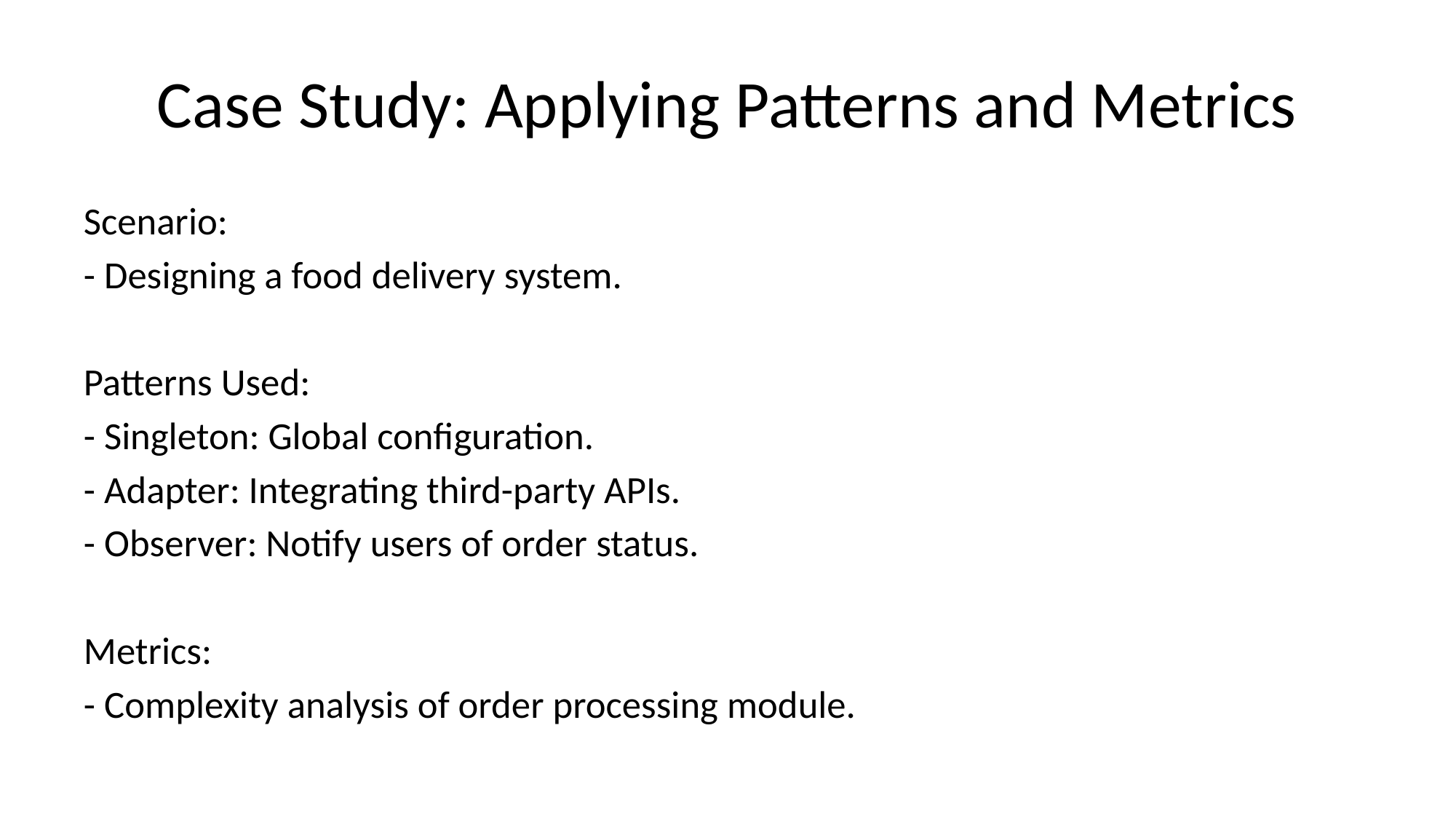

# Case Study: Applying Patterns and Metrics
Scenario:
- Designing a food delivery system.

Patterns Used:
- Singleton: Global configuration.
- Adapter: Integrating third-party APIs.
- Observer: Notify users of order status.

Metrics:
- Complexity analysis of order processing module.